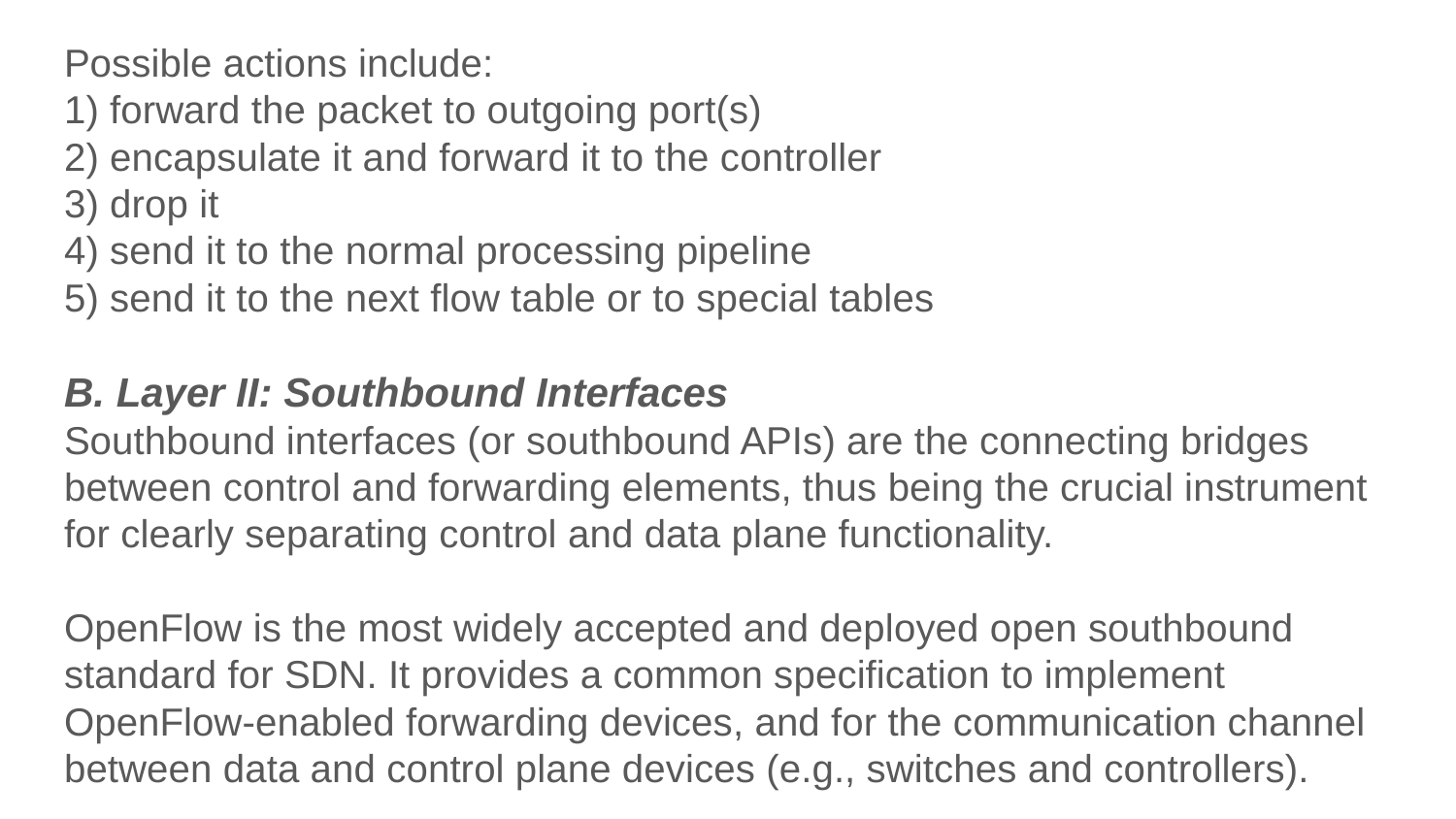

Possible actions include:
1) forward the packet to outgoing port(s)
2) encapsulate it and forward it to the controller
3) drop it
4) send it to the normal processing pipeline
5) send it to the next flow table or to special tables

B. Layer II: Southbound Interfaces
Southbound interfaces (or southbound APIs) are the connecting bridges between control and forwarding elements, thus being the crucial instrument for clearly separating control and data plane functionality.

OpenFlow is the most widely accepted and deployed open southbound standard for SDN. It provides a common specification to implement OpenFlow-enabled forwarding devices, and for the communication channel between data and control plane devices (e.g., switches and controllers).